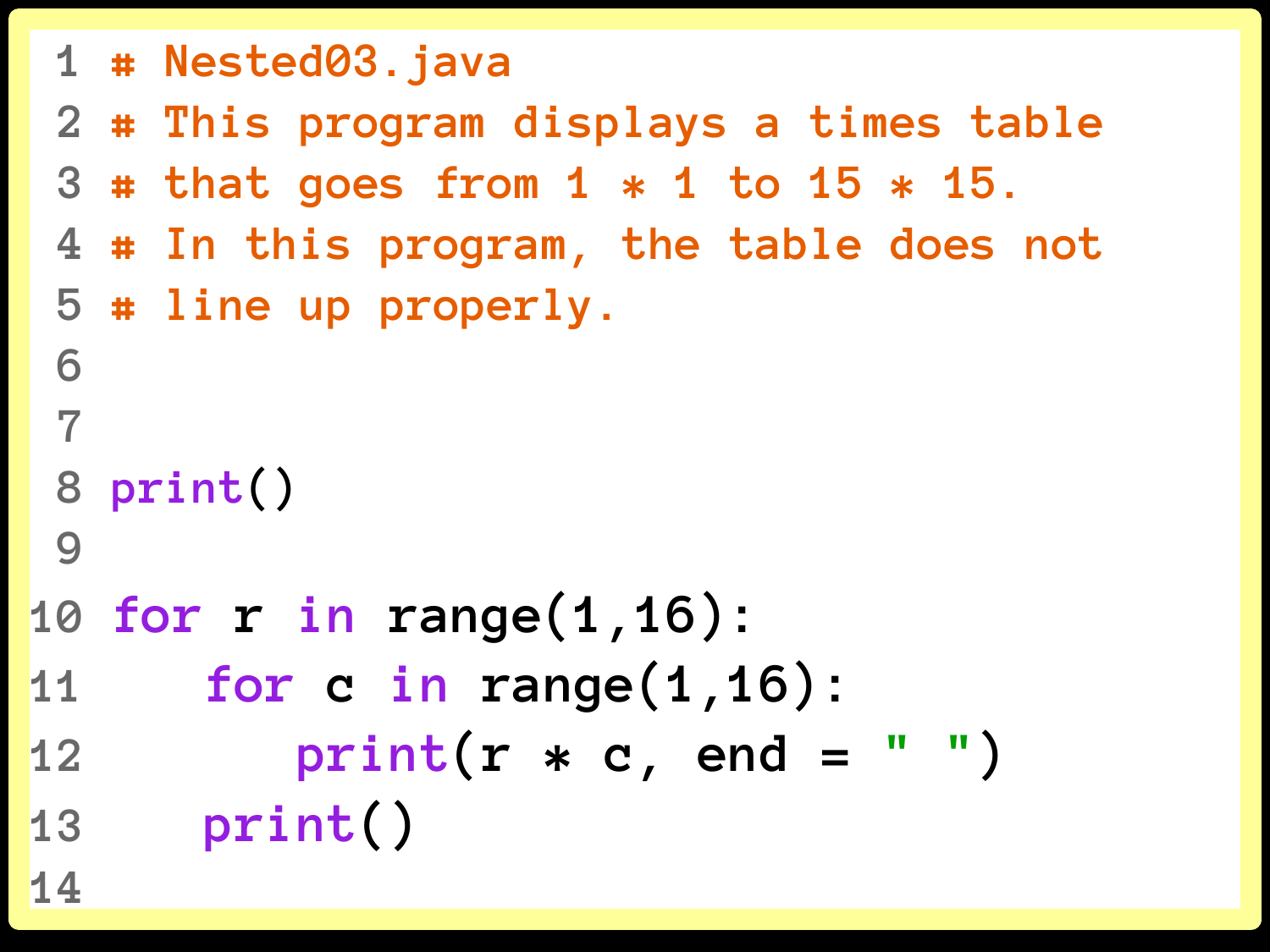

1 # Nested03.java
 2 # This program displays a times table
 3 # that goes from 1 * 1 to 15 * 15.
 4 # In this program, the table does not
 5 # line up properly.
 6
 7
 8 print()
 9
10 for r in range(1,16):
11    for c in range(1,16):
12       print(r * c, end = " ")
13    print()
14